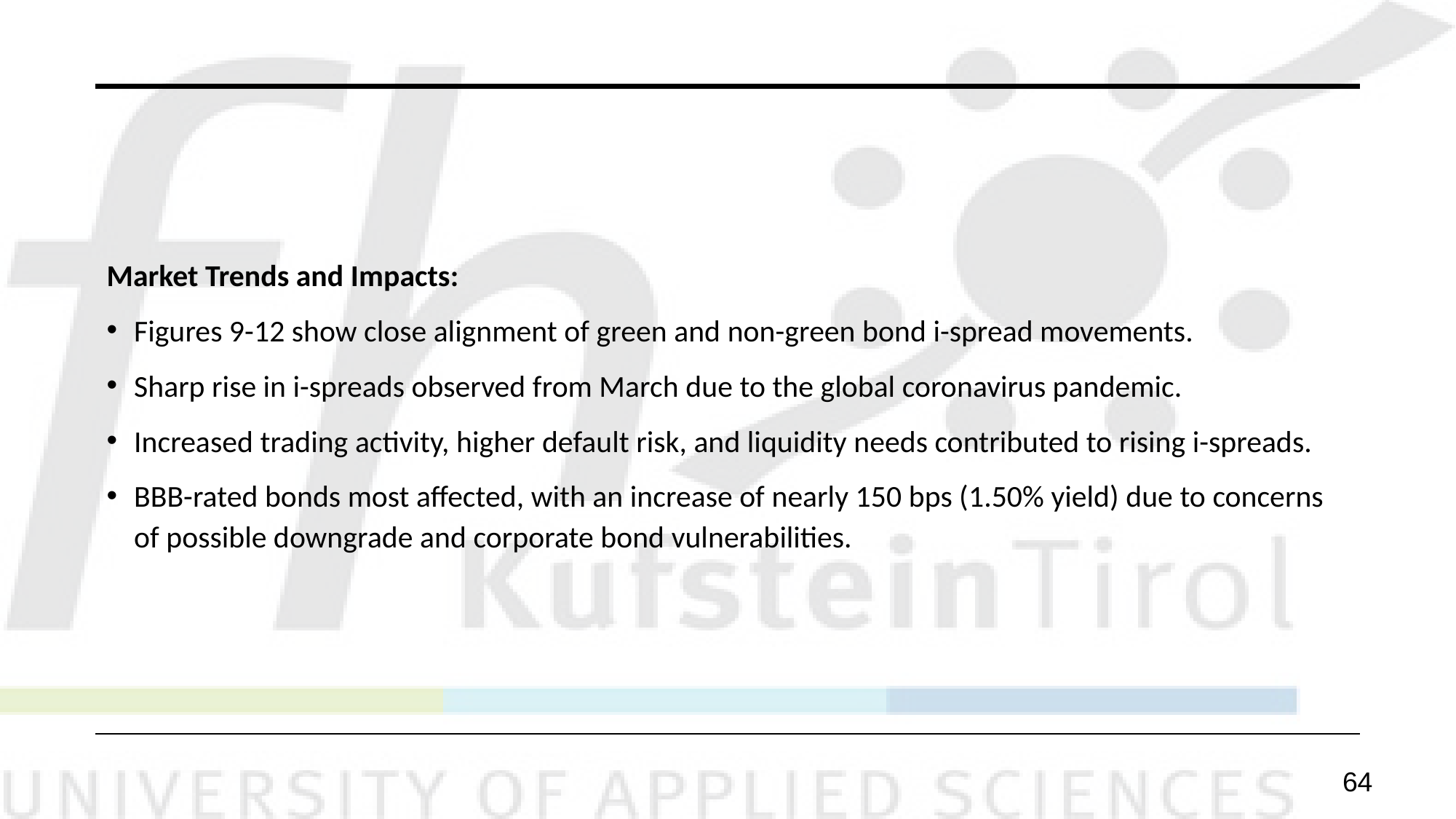

Market Trends and Impacts:
Figures 9-12 show close alignment of green and non-green bond i-spread movements.
Sharp rise in i-spreads observed from March due to the global coronavirus pandemic.
Increased trading activity, higher default risk, and liquidity needs contributed to rising i-spreads.
BBB-rated bonds most affected, with an increase of nearly 150 bps (1.50% yield) due to concerns of possible downgrade and corporate bond vulnerabilities.
64